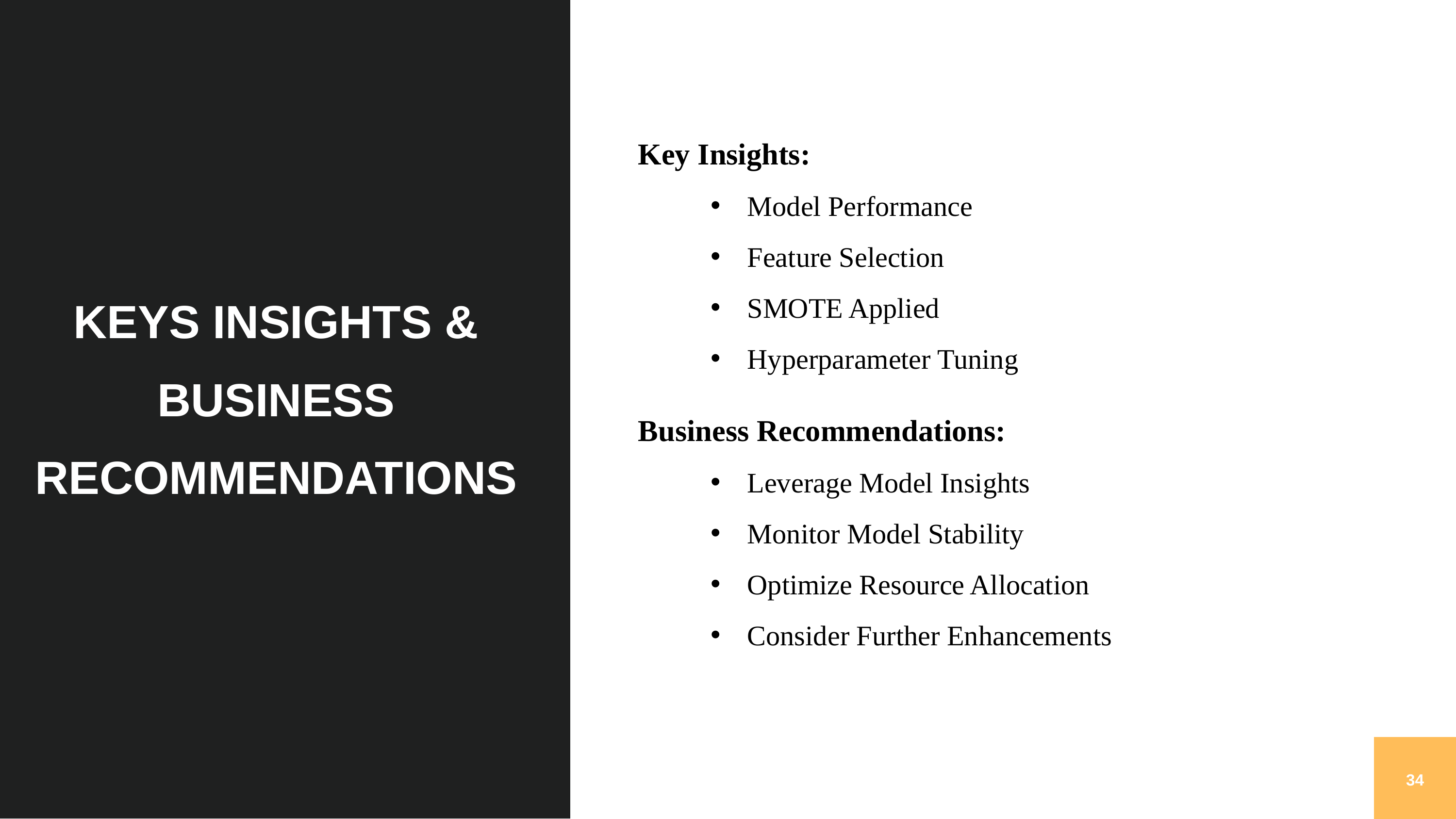

Key Insights:
Model Performance
Feature Selection
SMOTE Applied
Hyperparameter Tuning

Business Recommendations:
Leverage Model Insights
Monitor Model Stability
Optimize Resource Allocation
Consider Further Enhancements

KEYS INSIGHTS & BUSINESS RECOMMENDATIONS
01

34